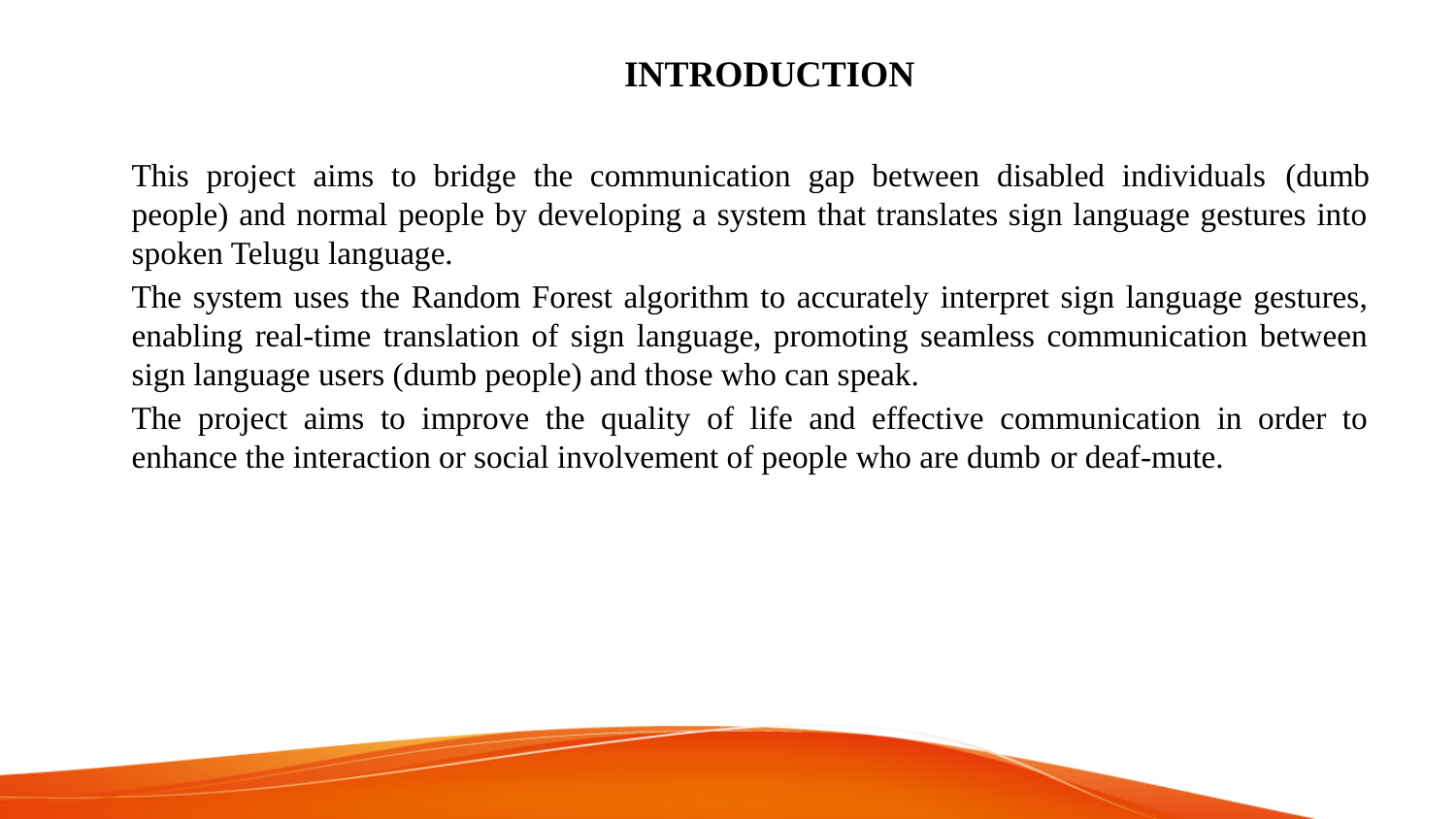

# INTRODUCTION
This project aims to bridge the communication gap between disabled individuals (dumb people) and normal people by developing a system that translates sign language gestures into spoken Telugu language.
The system uses the Random Forest algorithm to accurately interpret sign language gestures, enabling real-time translation of sign language, promoting seamless communication between sign language users (dumb people) and those who can speak.
The project aims to improve the quality of life and effective communication in order to enhance the interaction or social involvement of people who are dumb or deaf-mute.